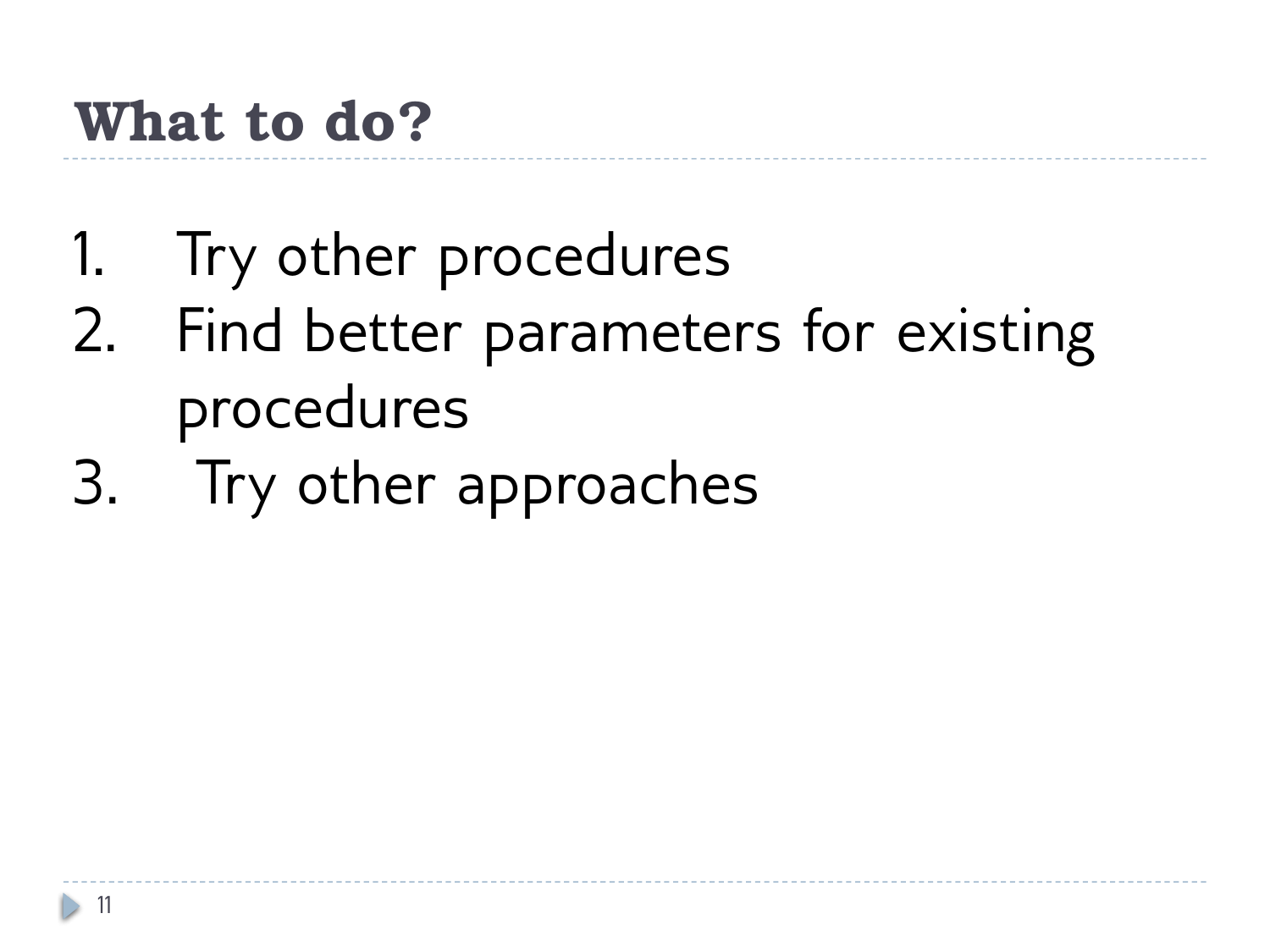

# What to do?
Try other procedures
Find better parameters for existing procedures
3.    Try other approaches
11